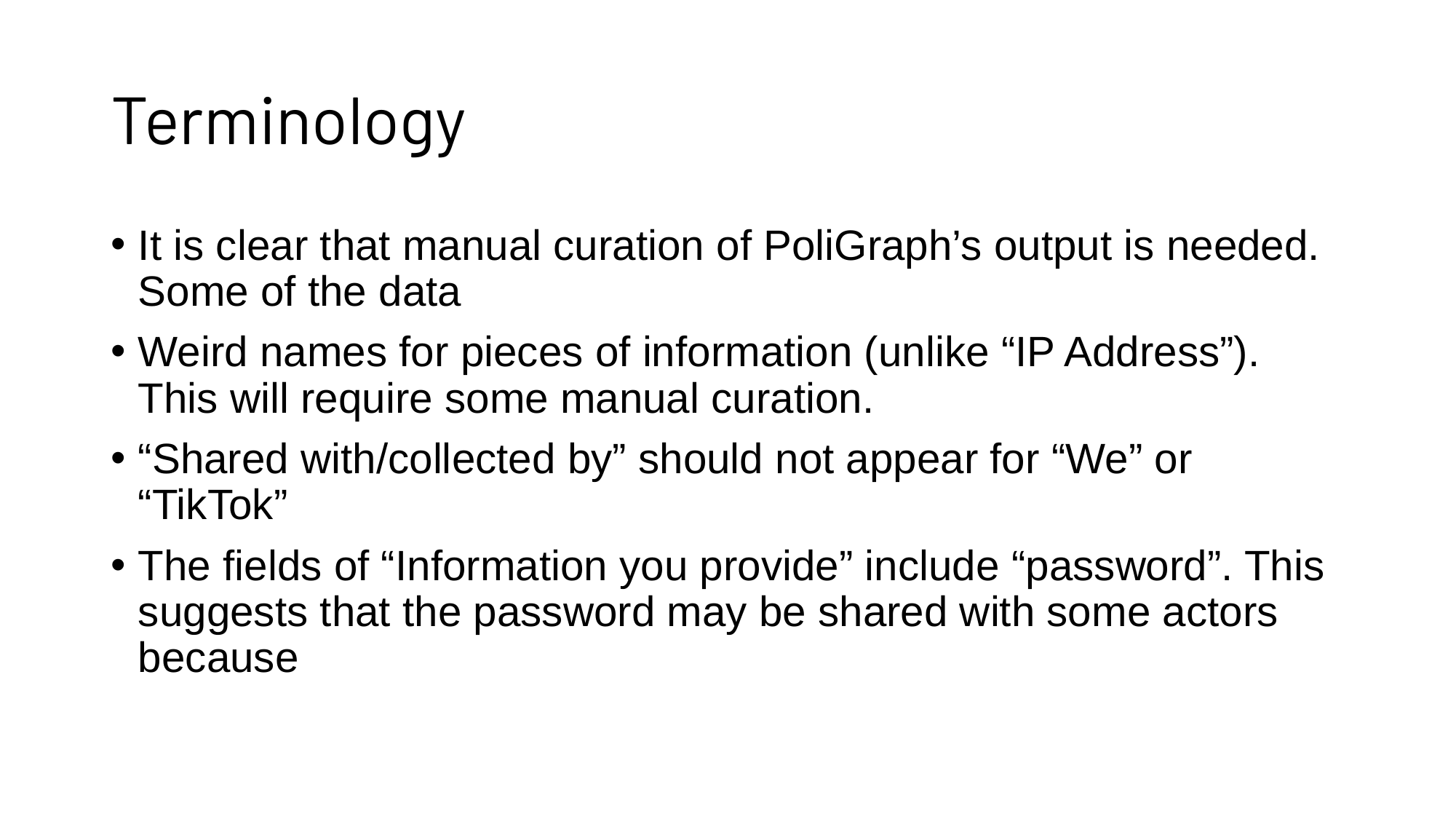

# Terminology
It is clear that manual curation of PoliGraph’s output is needed. Some of the data
Weird names for pieces of information (unlike “IP Address”). This will require some manual curation.
“Shared with/collected by” should not appear for “We” or “TikTok”
The fields of “Information you provide” include “password”. This suggests that the password may be shared with some actors because